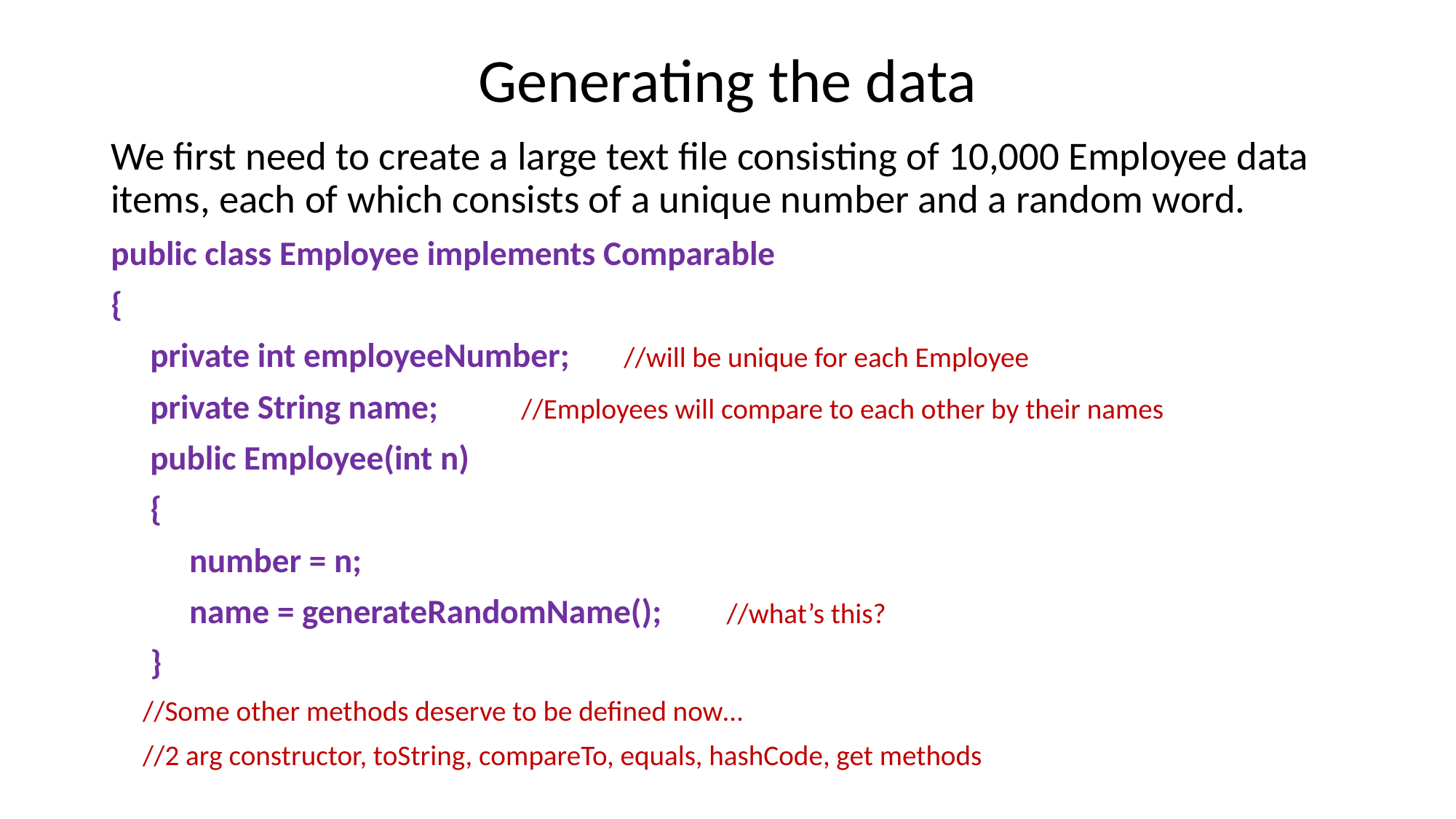

# Generating the data
We first need to create a large text file consisting of 10,000 Employee data items, each of which consists of a unique number and a random word.
public class Employee implements Comparable
{
     private int employeeNumber;	//will be unique for each Employee
     private String name;			//Employees will compare to each other by their names
     public Employee(int n)
     {
          number = n;
          name = generateRandomName();	//what’s this?
     }
     //Some other methods deserve to be defined now…
     //2 arg constructor, toString, compareTo, equals, hashCode, get methods